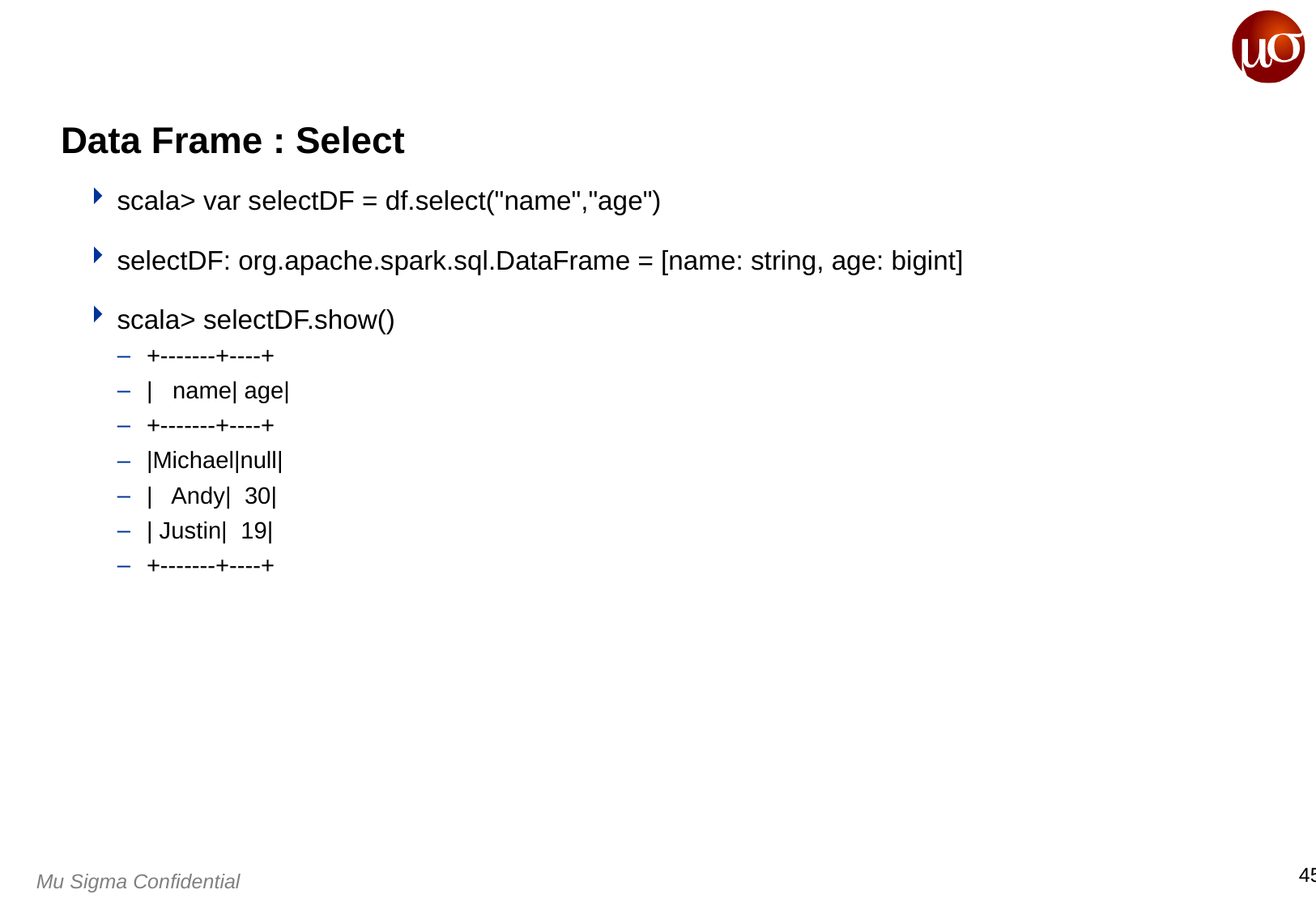

# Data Frame : Select
scala> var selectDF = df.select("name","age")
selectDF: org.apache.spark.sql.DataFrame = [name: string, age: bigint]
scala> selectDF.show()
+-------+----+
|   name| age|
+-------+----+
|Michael|null|
|   Andy|  30|
| Justin|  19|
+-------+----+